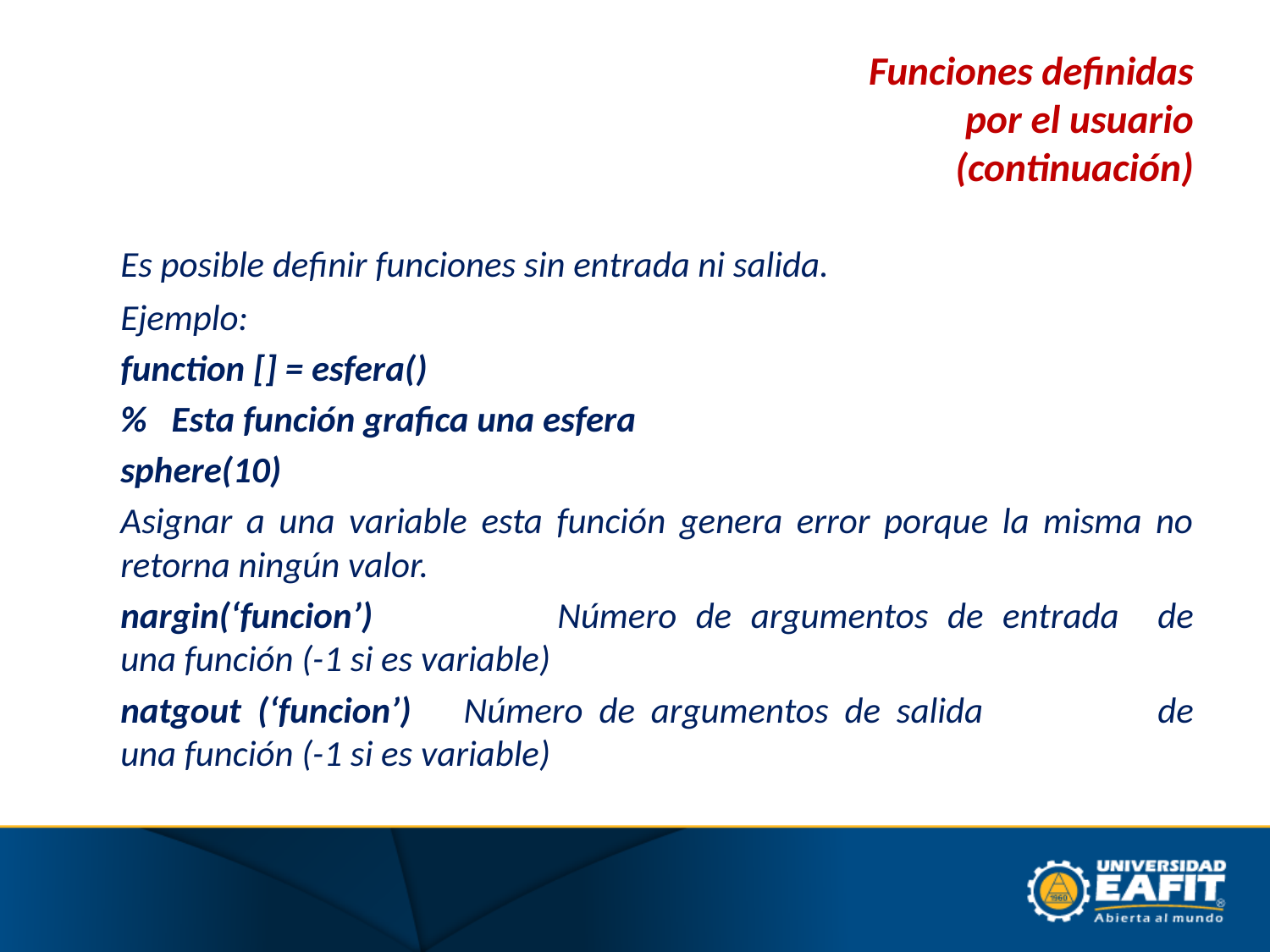

# Funciones definidas por el usuario (continuación)
	Es posible definir funciones sin entrada ni salida.
	Ejemplo:
	function [] = esfera()
	%   Esta función grafica una esfera
	sphere(10)
	Asignar a una variable esta función genera error porque la misma no retorna ningún valor.
	nargin(‘funcion’)		Número de argumentos de entrada 				de una función (-1 si es variable)
	natgout (‘funcion’) 	Número de argumentos de salida 				de una función (-1 si es variable)